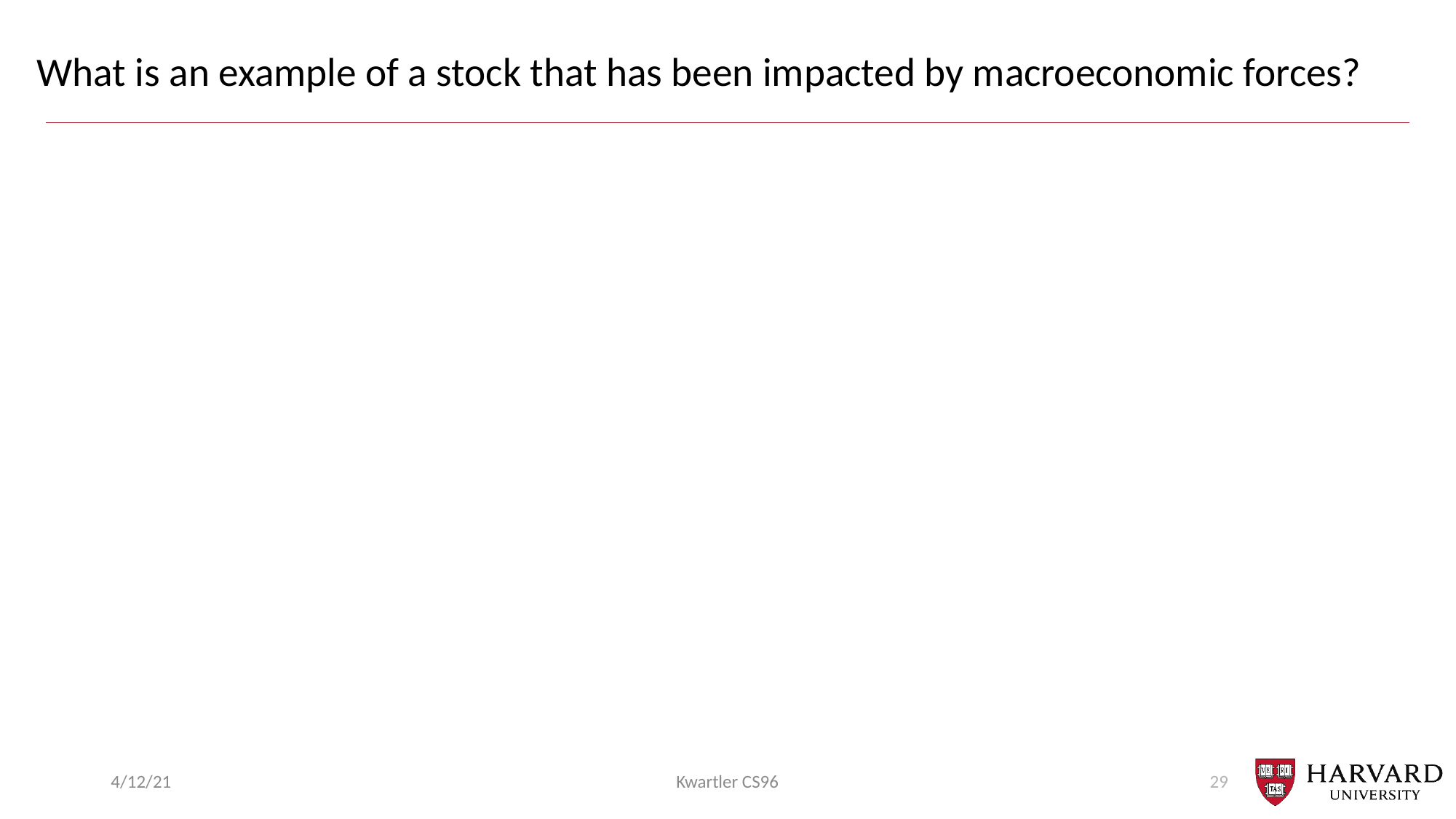

# What is an example of a stock that has been impacted by macroeconomic forces?
4/12/21
Kwartler CS96
29